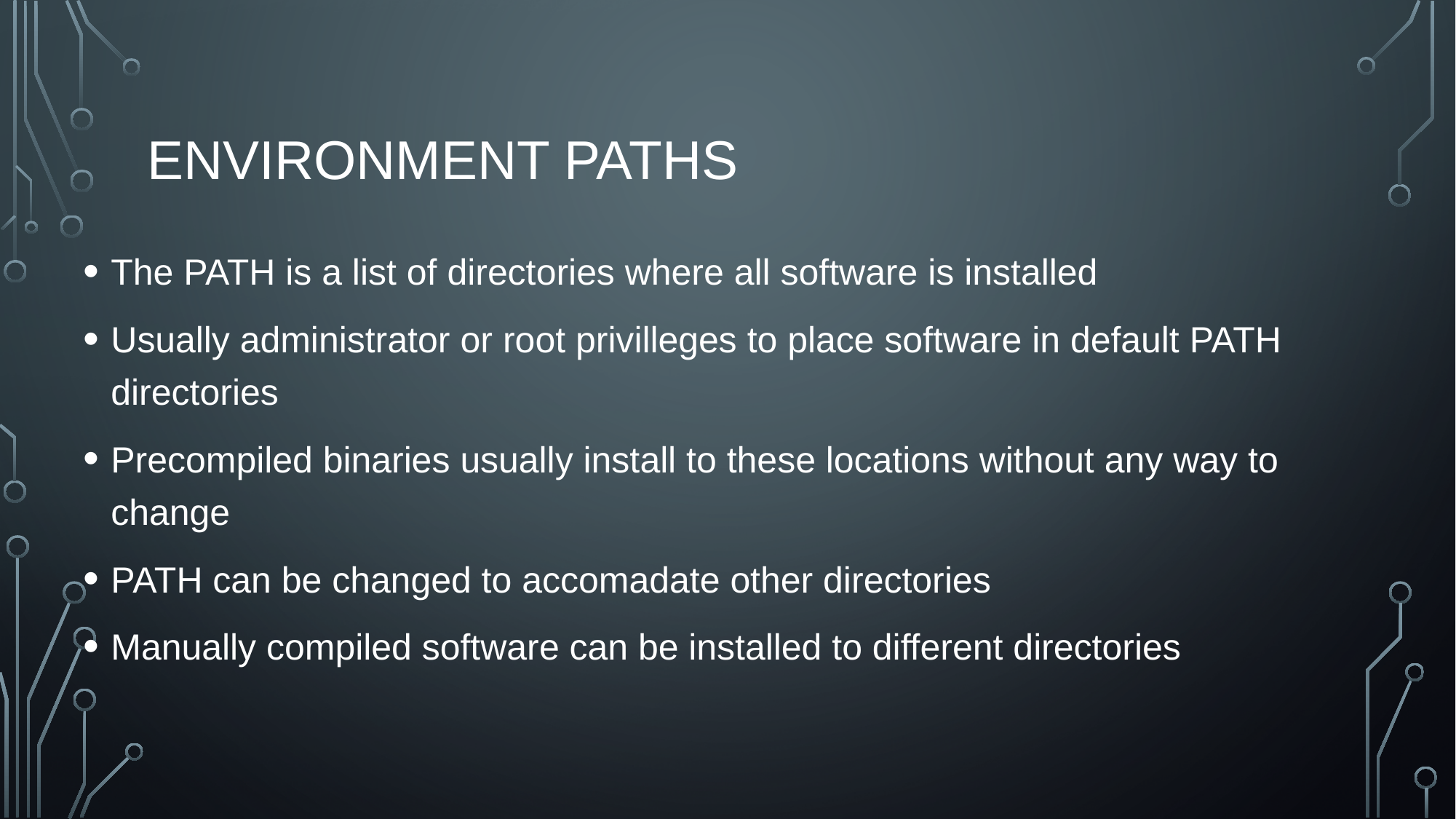

# Environment PATHs
The PATH is a list of directories where all software is installed
Usually administrator or root privilleges to place software in default PATH directories
Precompiled binaries usually install to these locations without any way to change
PATH can be changed to accomadate other directories
Manually compiled software can be installed to different directories